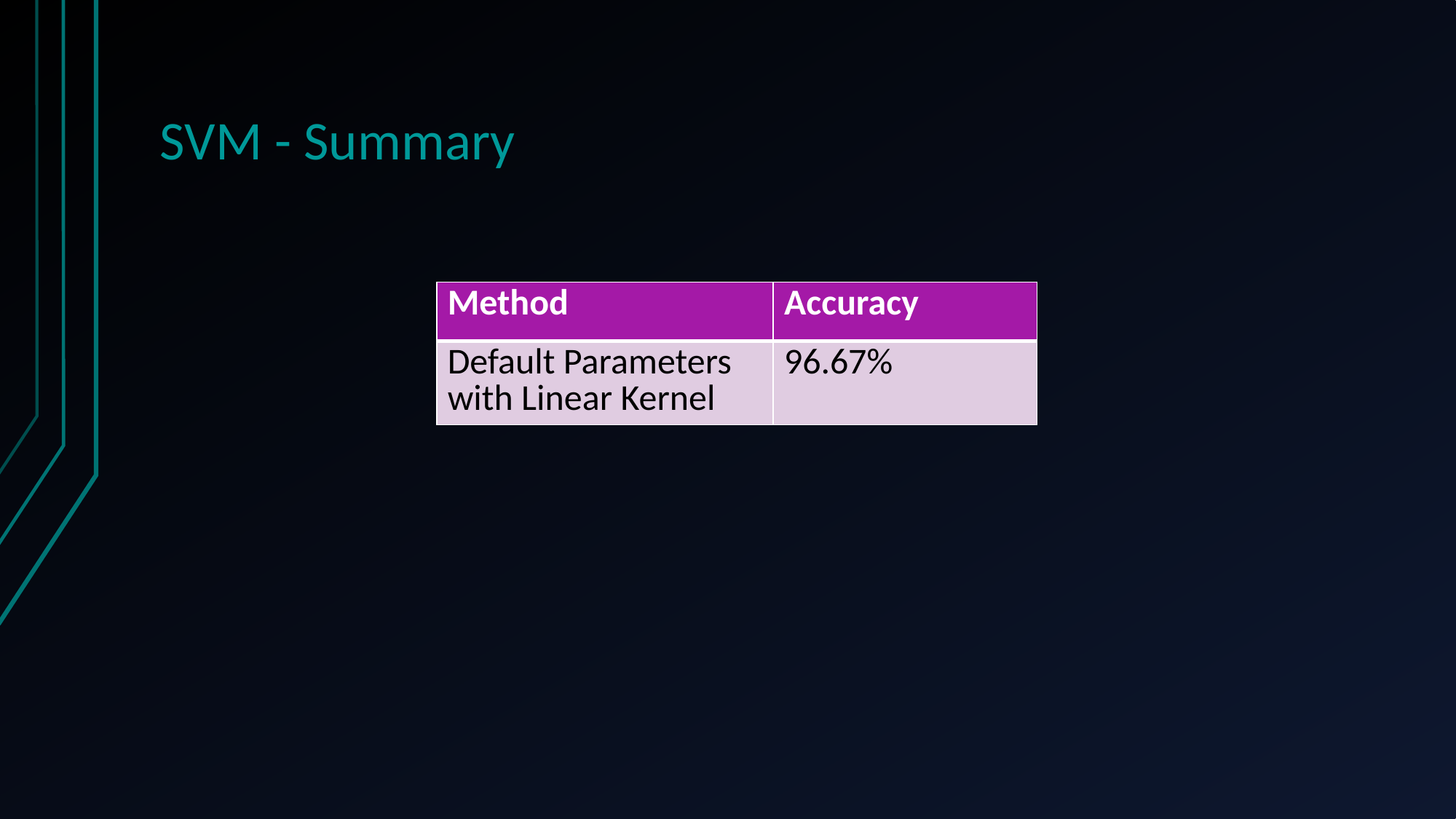

# SVM - Summary
| Method | Accuracy |
| --- | --- |
| Default Parameters with Linear Kernel | 96.67% |